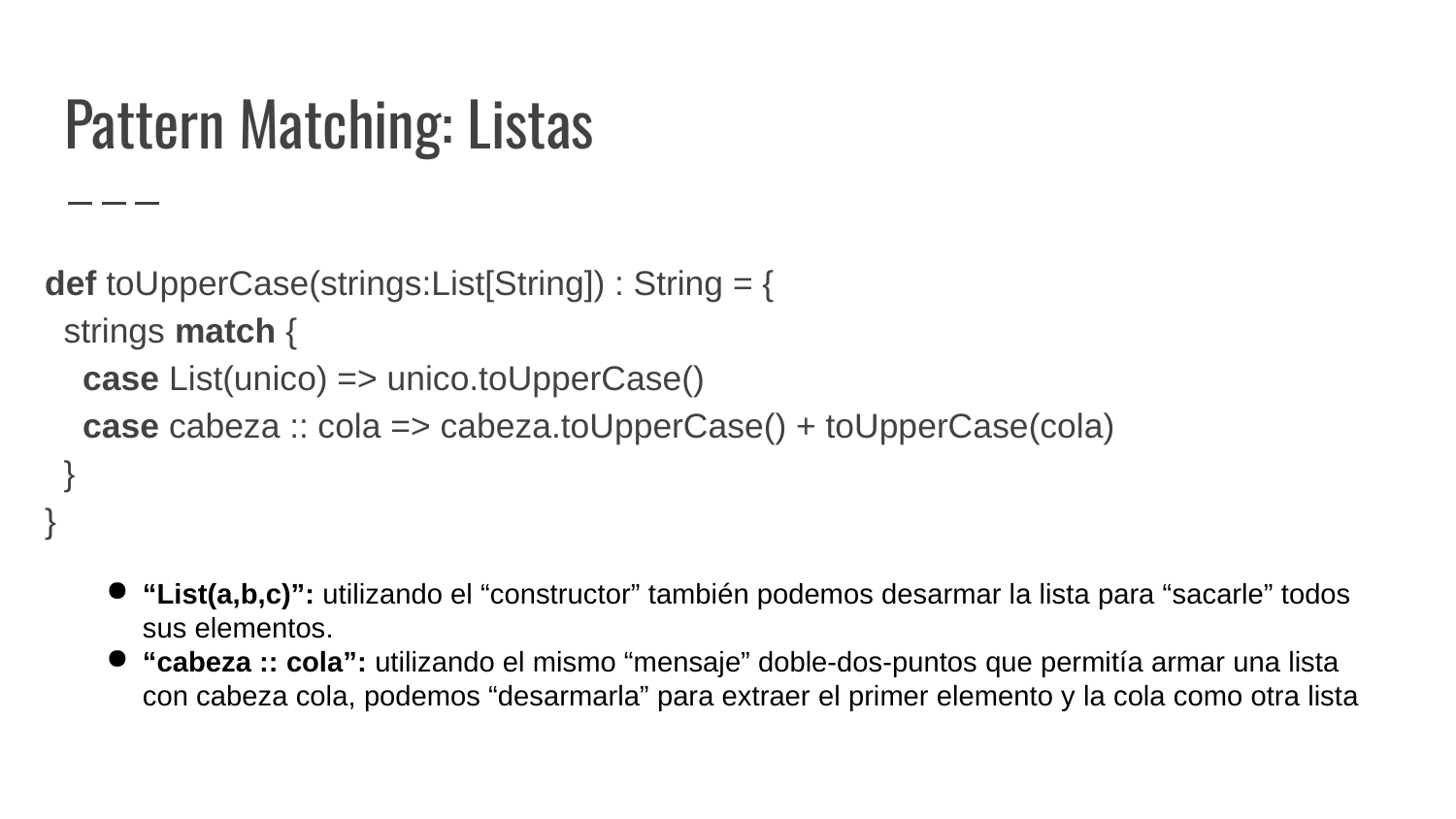

# Pattern Matching: Listas
  def toUpperCase(strings:List[String]) : String = {
    strings match {
      case List(unico) => unico.toUpperCase()
      case cabeza :: cola => cabeza.toUpperCase() + toUpperCase(cola)
    }
  }

“List(a,b,c)”: utilizando el “constructor” también podemos desarmar la lista para “sacarle” todos sus elementos.
“cabeza :: cola”: utilizando el mismo “mensaje” doble-dos-puntos que permitía armar una lista con cabeza cola, podemos “desarmarla” para extraer el primer elemento y la cola como otra lista